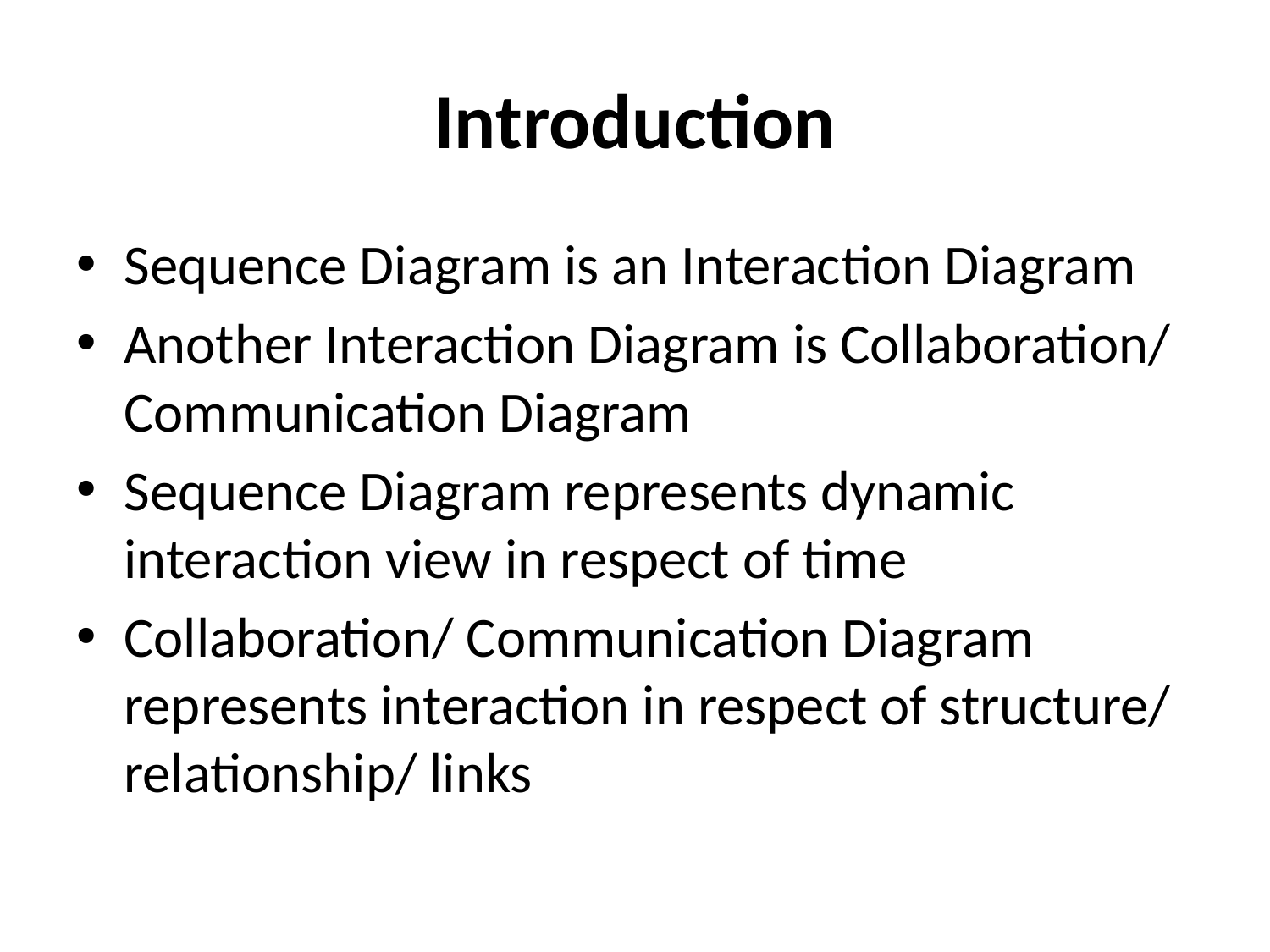

# Introduction
Sequence Diagram is an Interaction Diagram
Another Interaction Diagram is Collaboration/ Communication Diagram
Sequence Diagram represents dynamic interaction view in respect of time
Collaboration/ Communication Diagram represents interaction in respect of structure/ relationship/ links